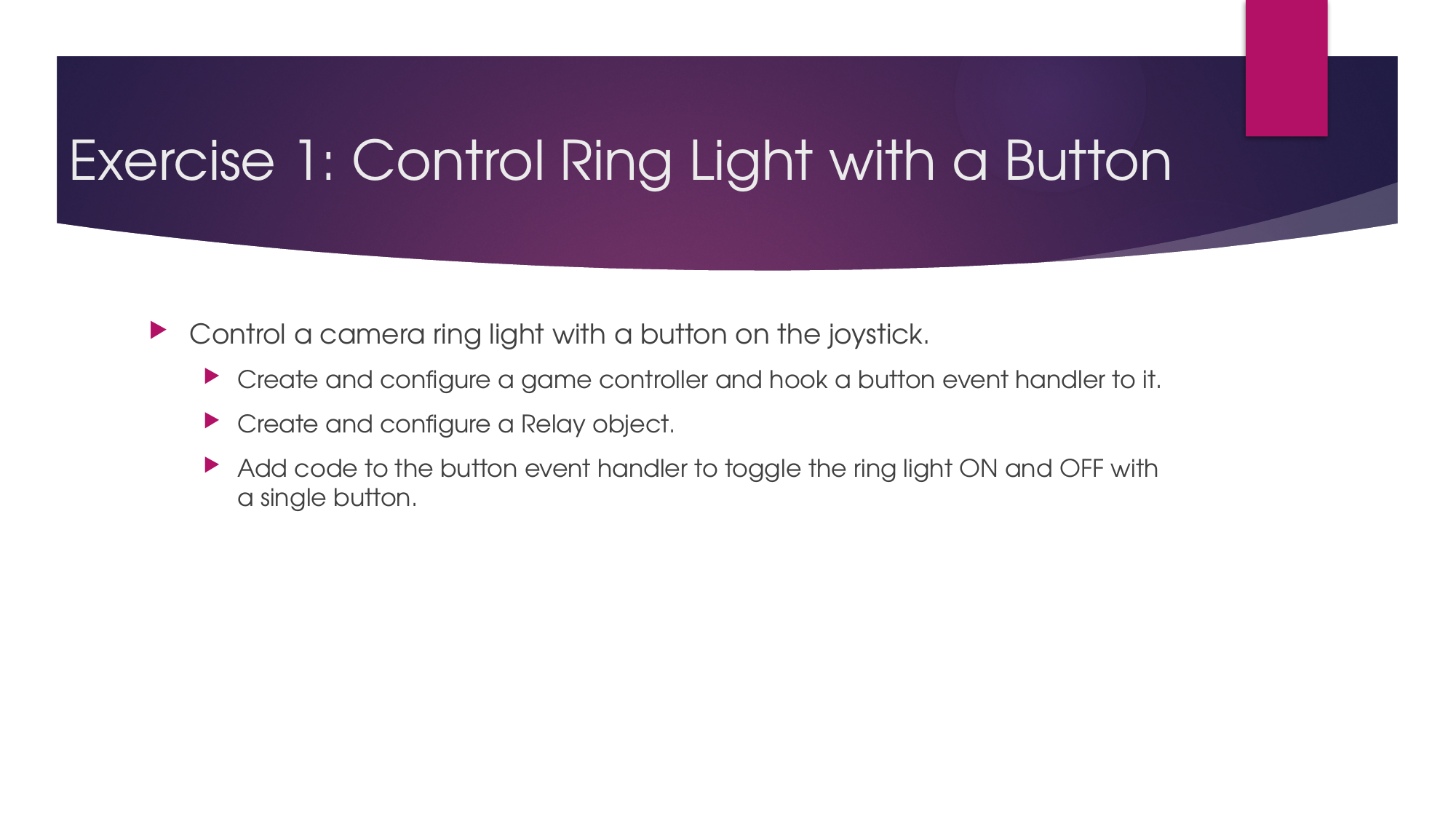

# Exercise 1: Control Ring Light with a Button
Control a camera ring light with a button on the joystick.
Create and configure a game controller and hook a button event handler to it.
Create and configure a Relay object.
Add code to the button event handler to toggle the ring light ON and OFF with a single button.